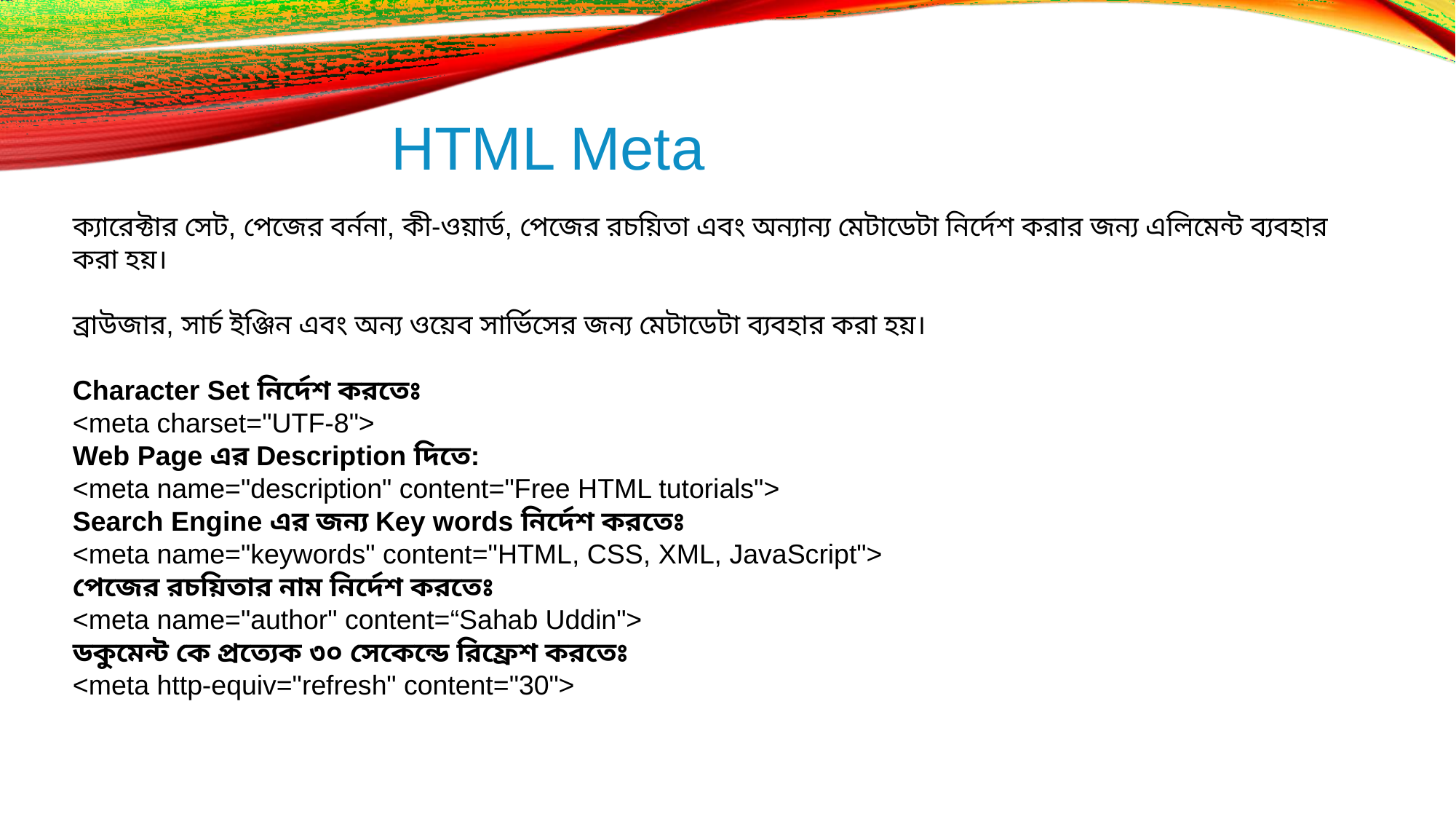

# HTML Meta
ক্যারেক্টার সেট, পেজের বর্ননা, কী-ওয়ার্ড, পেজের রচয়িতা এবং অন্যান্য মেটাডেটা নির্দেশ করার জন্য এলিমেন্ট ব্যবহার করা হয়।

ব্রাউজার, সার্চ ইঞ্জিন এবং অন্য ওয়েব সার্ভিসের জন্য মেটাডেটা ব্যবহার করা হয়।

Character Set নির্দেশ করতেঃ
<meta charset="UTF-8">
Web Page এর Description দিতে:
<meta name="description" content="Free HTML tutorials">
Search Engine এর জন্য Key words নির্দেশ করতেঃ
<meta name="keywords" content="HTML, CSS, XML, JavaScript">
পেজের রচয়িতার নাম নির্দেশ করতেঃ
<meta name="author" content=“Sahab Uddin">
ডকুমেন্ট কে প্রত্যেক ৩০ সেকেন্ডে রিফ্রেশ করতেঃ
<meta http-equiv="refresh" content="30">